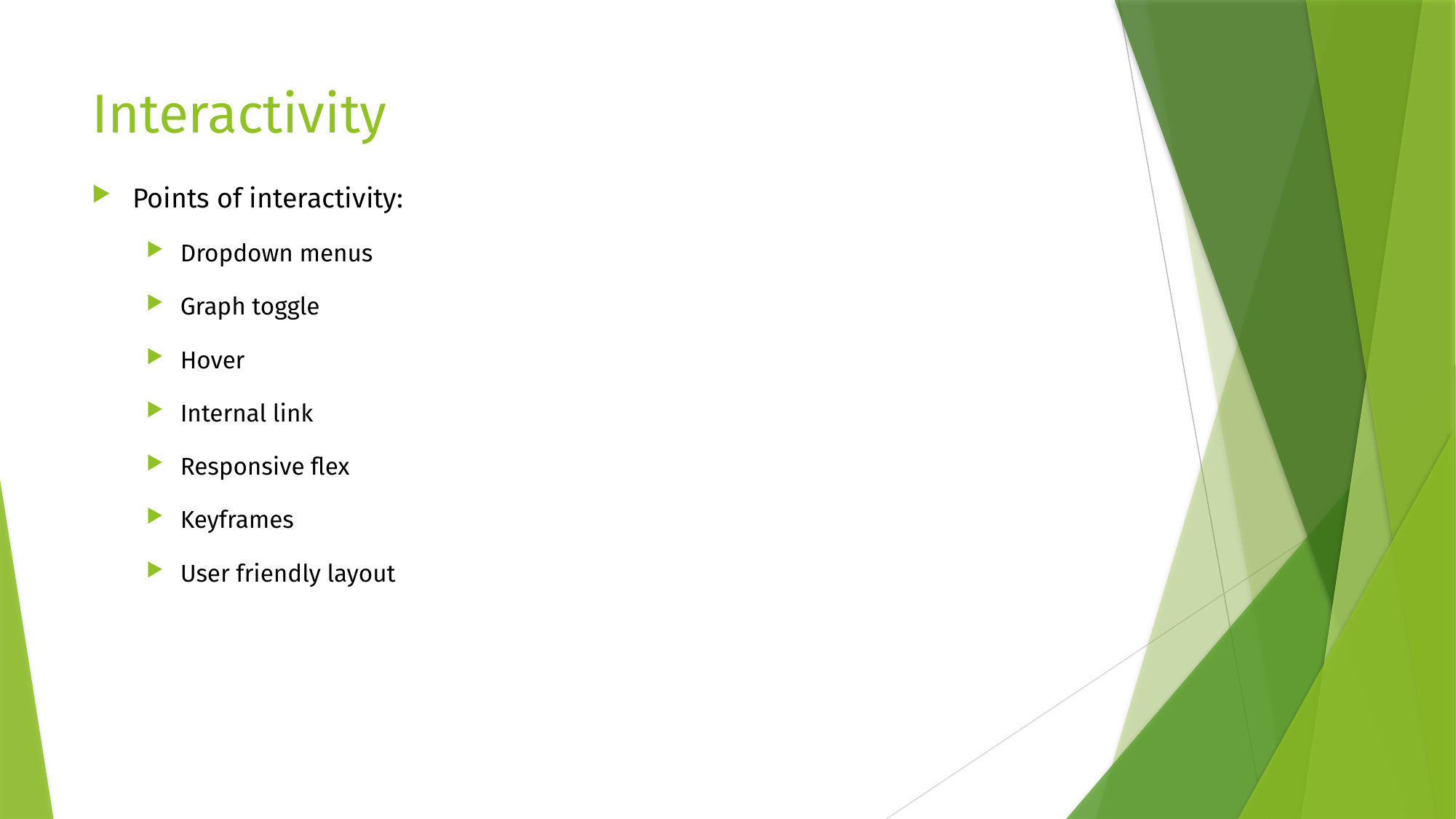

# Interactivity
Points of interactivity:
Dropdown menus
Graph toggle
Hover
Internal link
Responsive flex
Keyframes
User friendly layout